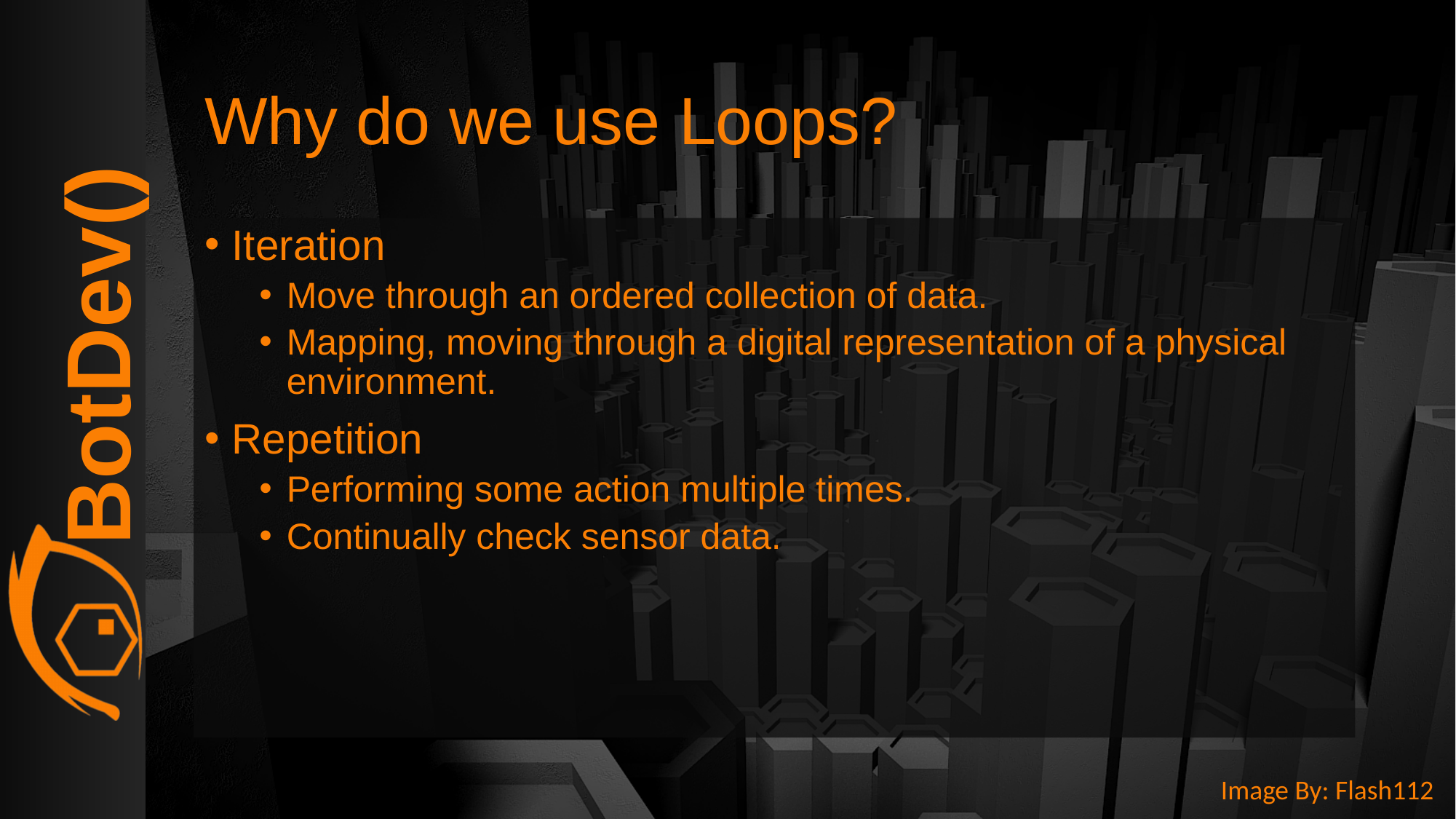

# Why do we use Loops?
Iteration
Move through an ordered collection of data.
Mapping, moving through a digital representation of a physical environment.
Repetition
Performing some action multiple times.
Continually check sensor data.